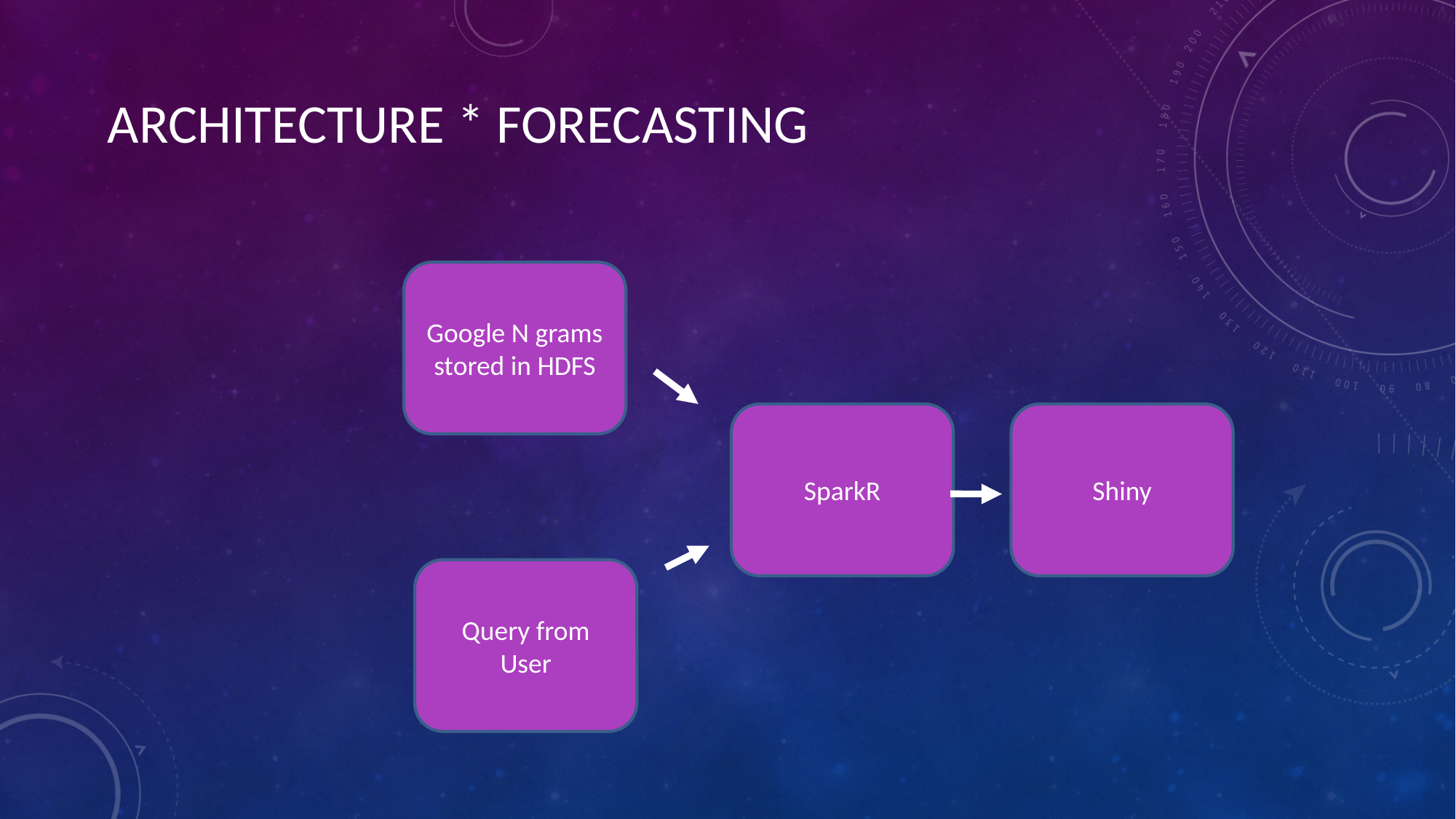

Architecture * Forecasting

Google N grams stored in HDFS

SparkR
Shiny

Query from User